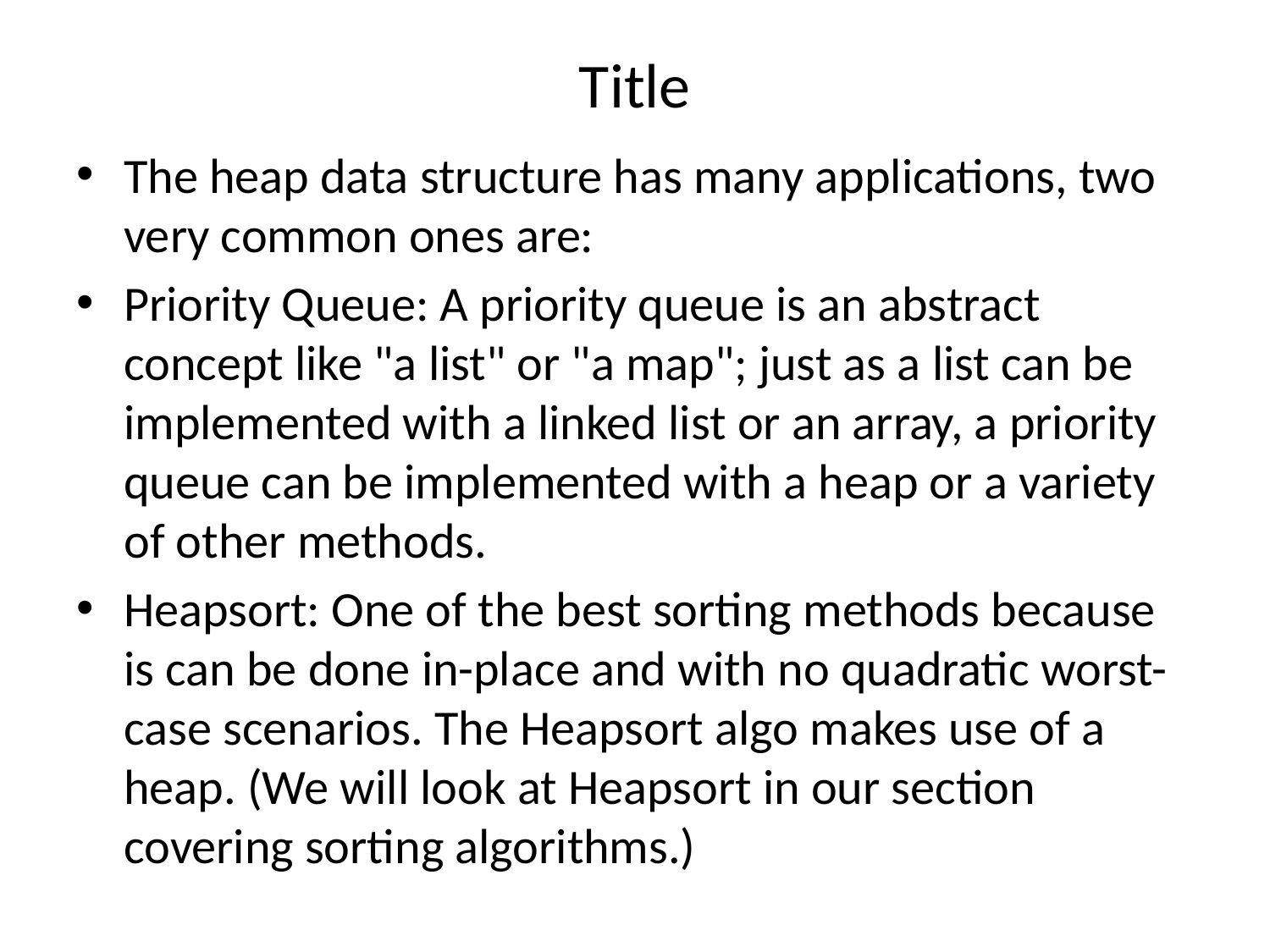

# Title
The heap data structure has many applications, two very common ones are:
Priority Queue: A priority queue is an abstract concept like "a list" or "a map"; just as a list can be implemented with a linked list or an array, a priority queue can be implemented with a heap or a variety of other methods.
Heapsort: One of the best sorting methods because is can be done in-place and with no quadratic worst-case scenarios. The Heapsort algo makes use of a heap. (We will look at Heapsort in our section covering sorting algorithms.)